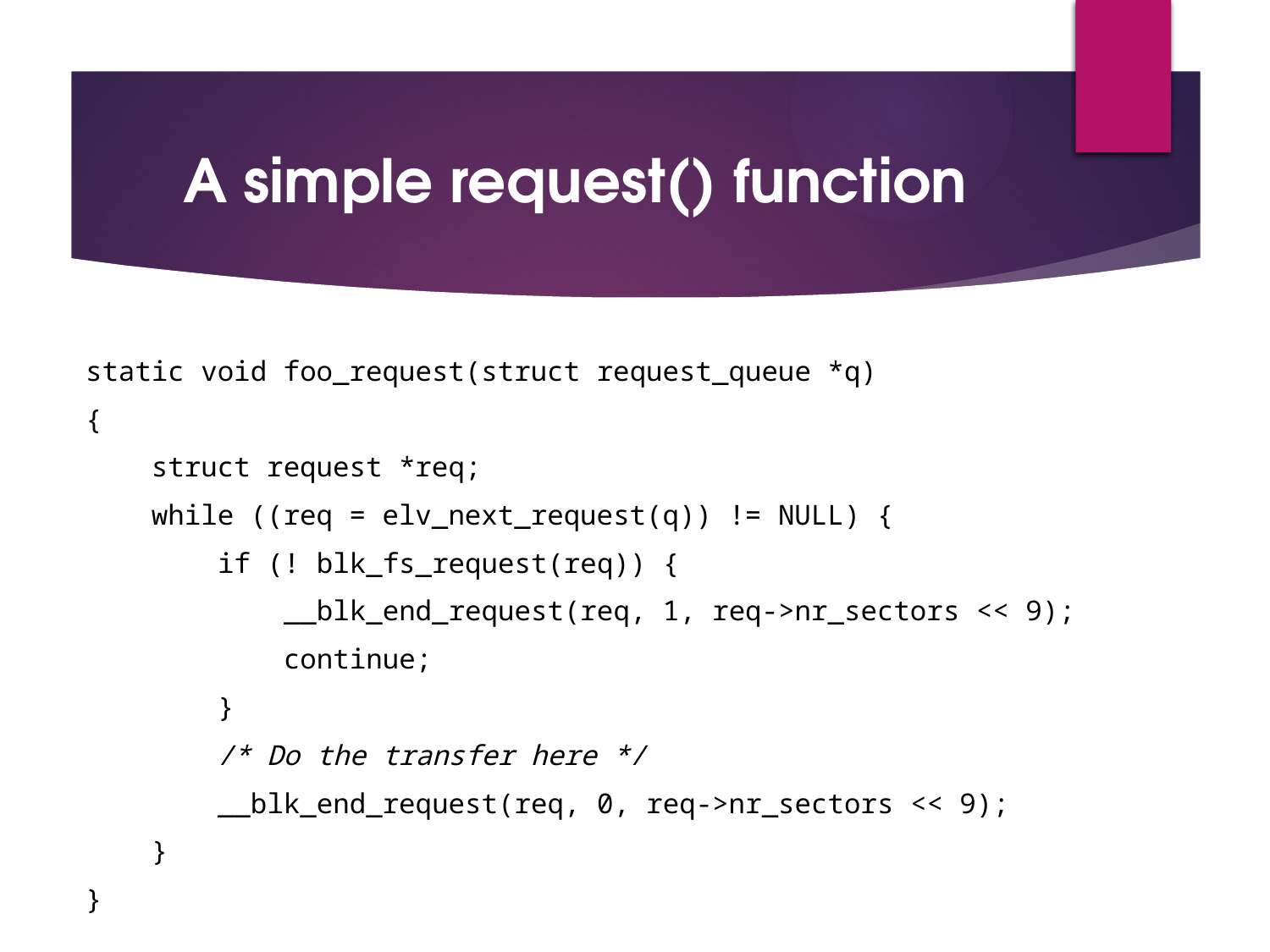

A simple request() function
static void foo_request(struct request_queue *q)
{
    struct request *req;
    while ((req = elv_next_request(q)) != NULL) {
        if (! blk_fs_request(req)) {
            __blk_end_request(req, 1, req->nr_sectors << 9);
            continue;
        }
        /* Do the transfer here */
        __blk_end_request(req, 0, req->nr_sectors << 9);
    }
}